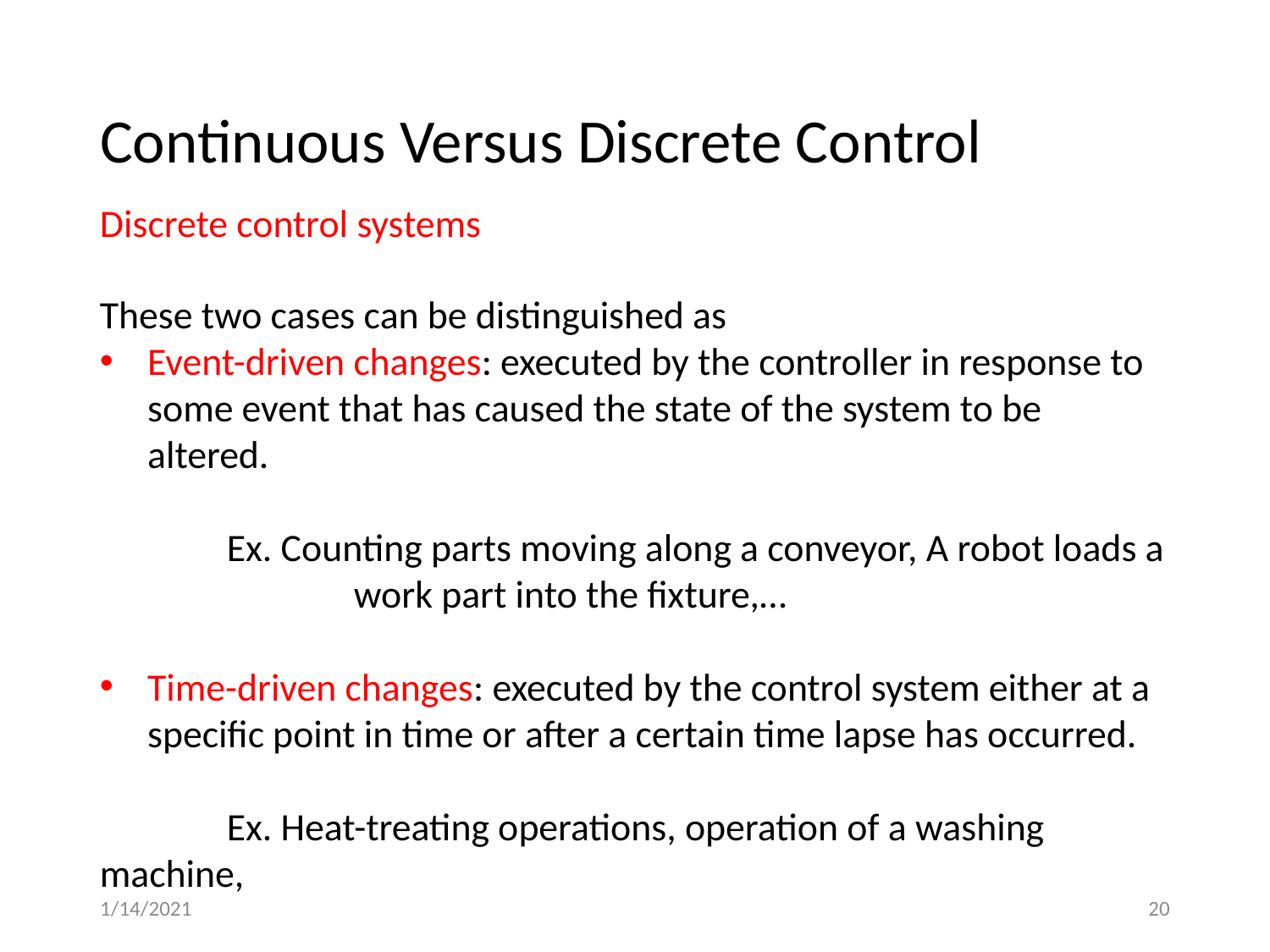

# Continuous Versus Discrete Control
Discrete control systems
These two cases can be distinguished as
Event-driven changes: executed by the controller in response to some event that has caused the state of the system to be altered.
     	Ex. Counting parts moving along a conveyor, A robot loads a 	      	work part into the fixture,…
Time-driven changes: executed by the control system either at a specific point in time or after a certain time lapse has occurred.
     	Ex. Heat-treating operations, operation of a washing machine,
1/14/2021
20